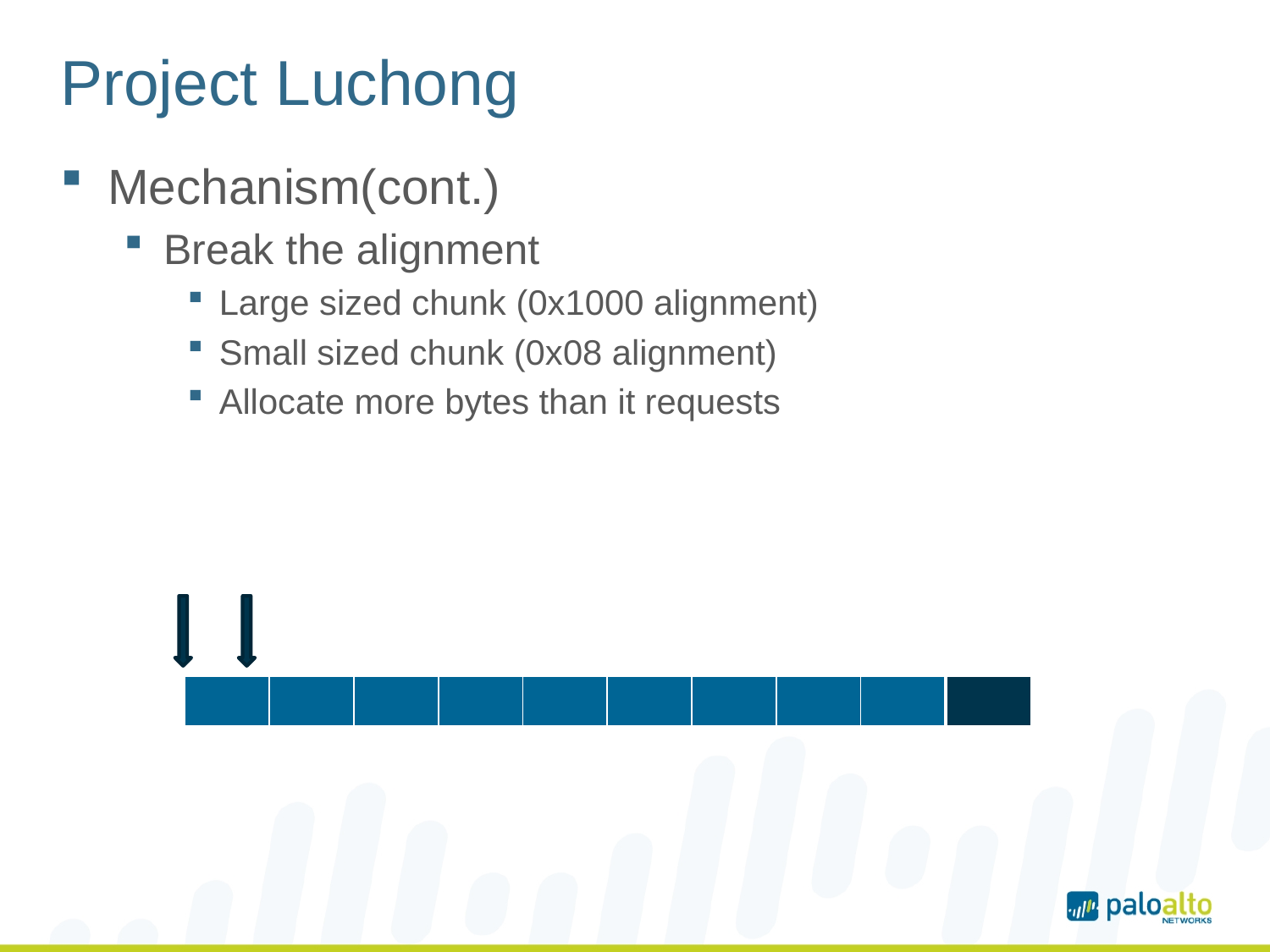

# Project Luchong
Mechanism(cont.)
Break the alignment
Large sized chunk (0x1000 alignment)
Small sized chunk (0x08 alignment)
Allocate more bytes than it requests

|  |  |  |  |  |  |  |  |  |  |
| --- | --- | --- | --- | --- | --- | --- | --- | --- | --- |
|  |  |  |  |  |  |  |  |  |
| --- | --- | --- | --- | --- | --- | --- | --- | --- |